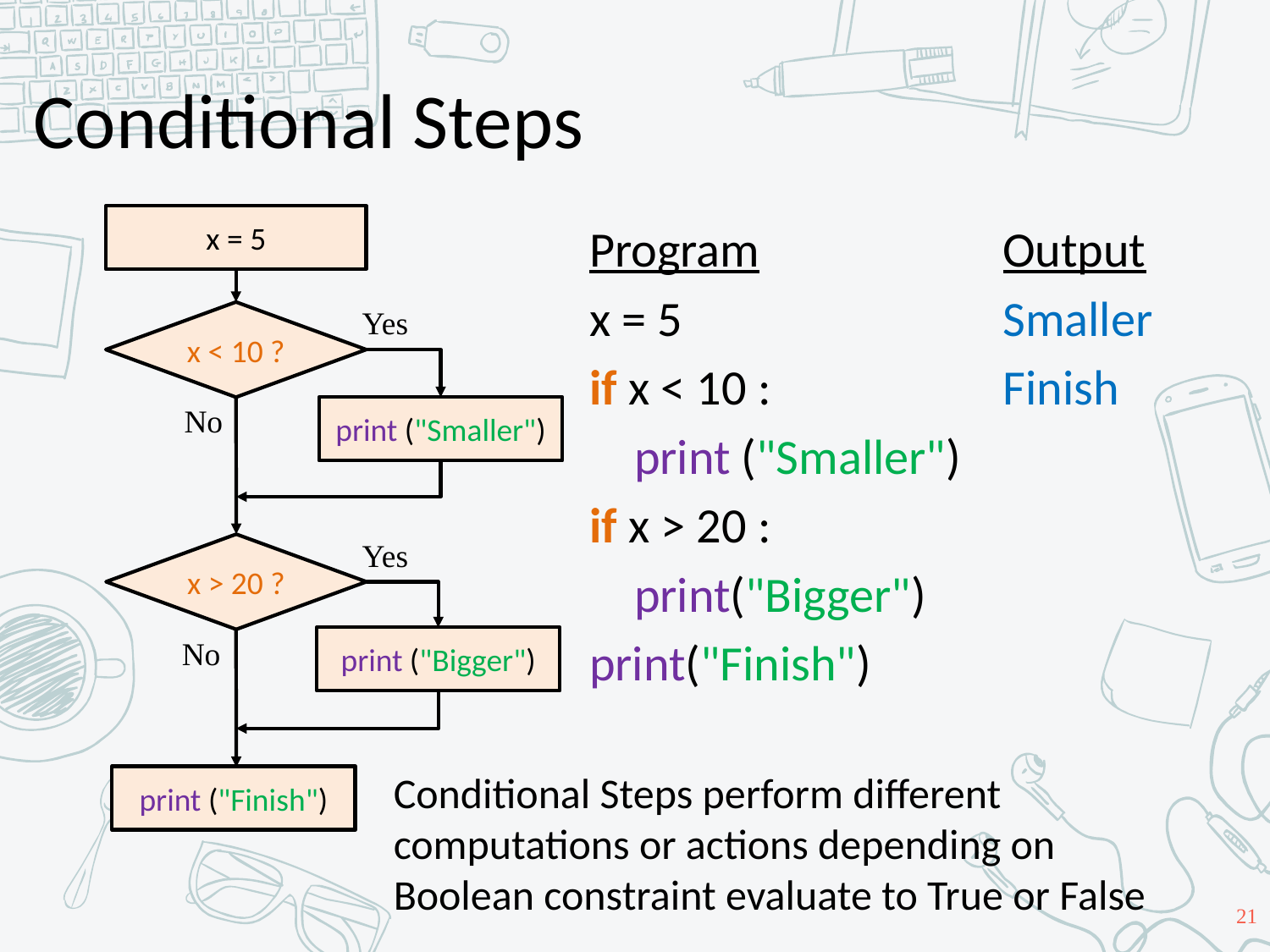

# Conditional Steps
x = 5
Program
x = 5
if x < 10 :
    print ("Smaller")
if x > 20 :
    print("Bigger")
print("Finish")
Output
Smaller
Finish

Yes
x < 10 ?
No
print ("Smaller")
Yes
x > 20 ?
No
print ("Bigger")
Conditional Steps perform different computations or actions depending on Boolean constraint evaluate to True or False
print ("Finish")
21